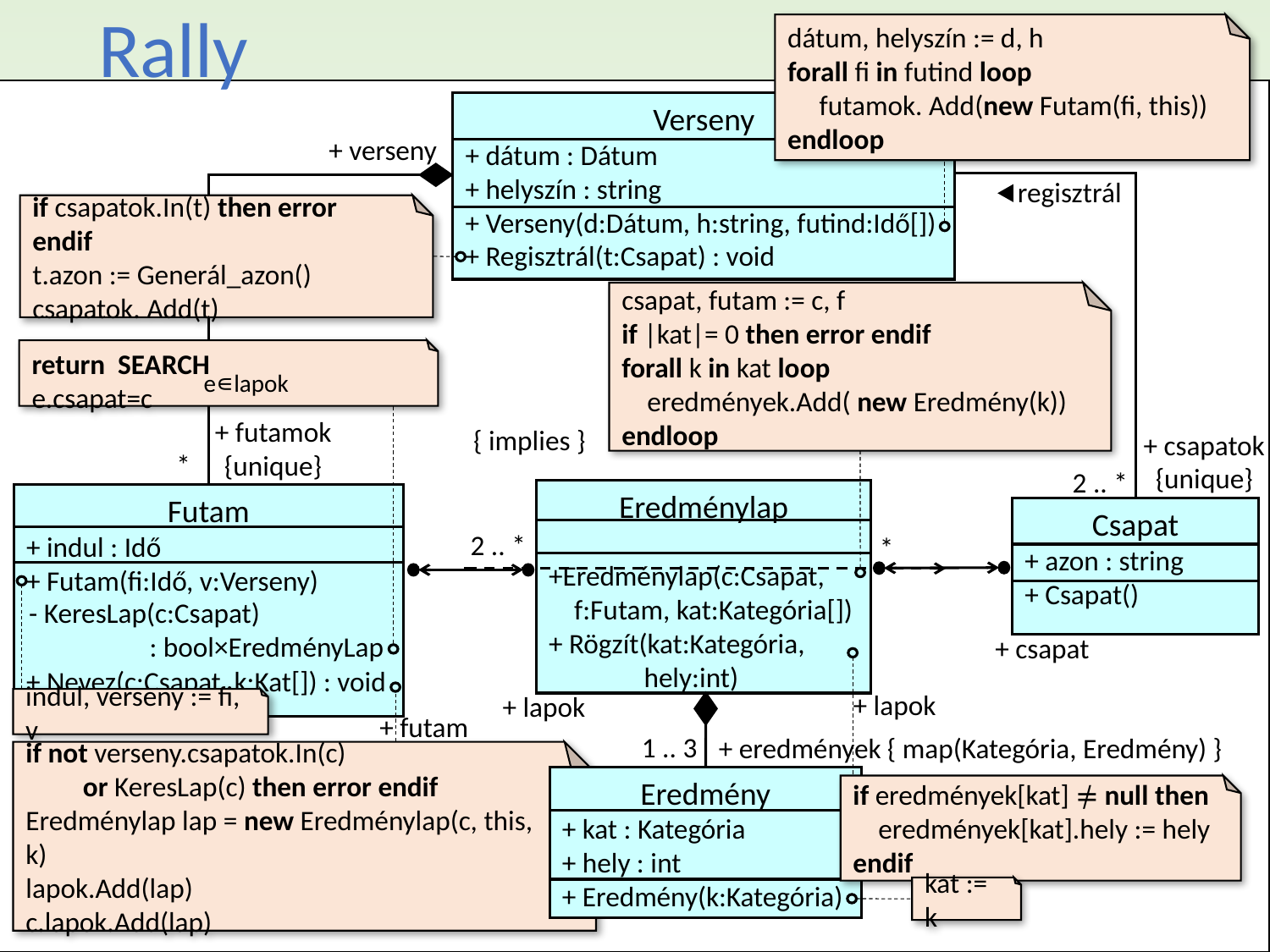

dátum, helyszín := d, h
forall fi in futind loop
     futamok. Add(new Futam(fi, this))
endloop
Rally
if csapatok.In(t) then error endif
t.azon := Generál_azon()
csapatok. Add(t)

Verseny
+ dátum : Dátum
+ helyszín : string
+ Verseny(d:Dátum, h:string, futind:Idő[])
+ Regisztrál(t:Csapat) : void
csapat, futam := c, f
if |kat|= 0 then error endif
forall k in kat loop
    eredmények.Add( new Eredmény(k))
endloop
+ verseny

regisztrál

return  SEARCH              e.csapat=c
e∊lapok
+ futamok
{unique}
{ implies }
+ csapatok
{unique}
*
2 .. *
Eredménylap

+Eredménylap(c:Csapat,
    f:Futam, kat:Kategória[])
+ Rögzít(kat:Kategória,
               hely:int)
Futam
+ indul : Idő
+ Futam(fi:Idő, v:Verseny)

+ Nevez(c:Csapat, k:Kat[]) : void

Csapat
+ azon : string
+ Csapat()

2 .. *
*

if not verseny.csapatok.In(c)
         or KeresLap(c) then error endif
Eredménylap lap = new Eredménylap(c, this, k)
lapok.Add(lap)
c.lapok.Add(lap)

indul, verseny := fi, v
- KeresLap(c:Csapat)
                   : bool×EredményLap
+ csapat
if eredmények[kat] ≠ null then
    eredmények[kat].hely := hely
endif

+ lapok
+ lapok

+ futam
1 .. 3
+ eredmények { map(Kategória, Eredmény) }
Eredmény
+ kat : Kategória
+ hely : int
+ Eredmény(k:Kategória)

kat := k